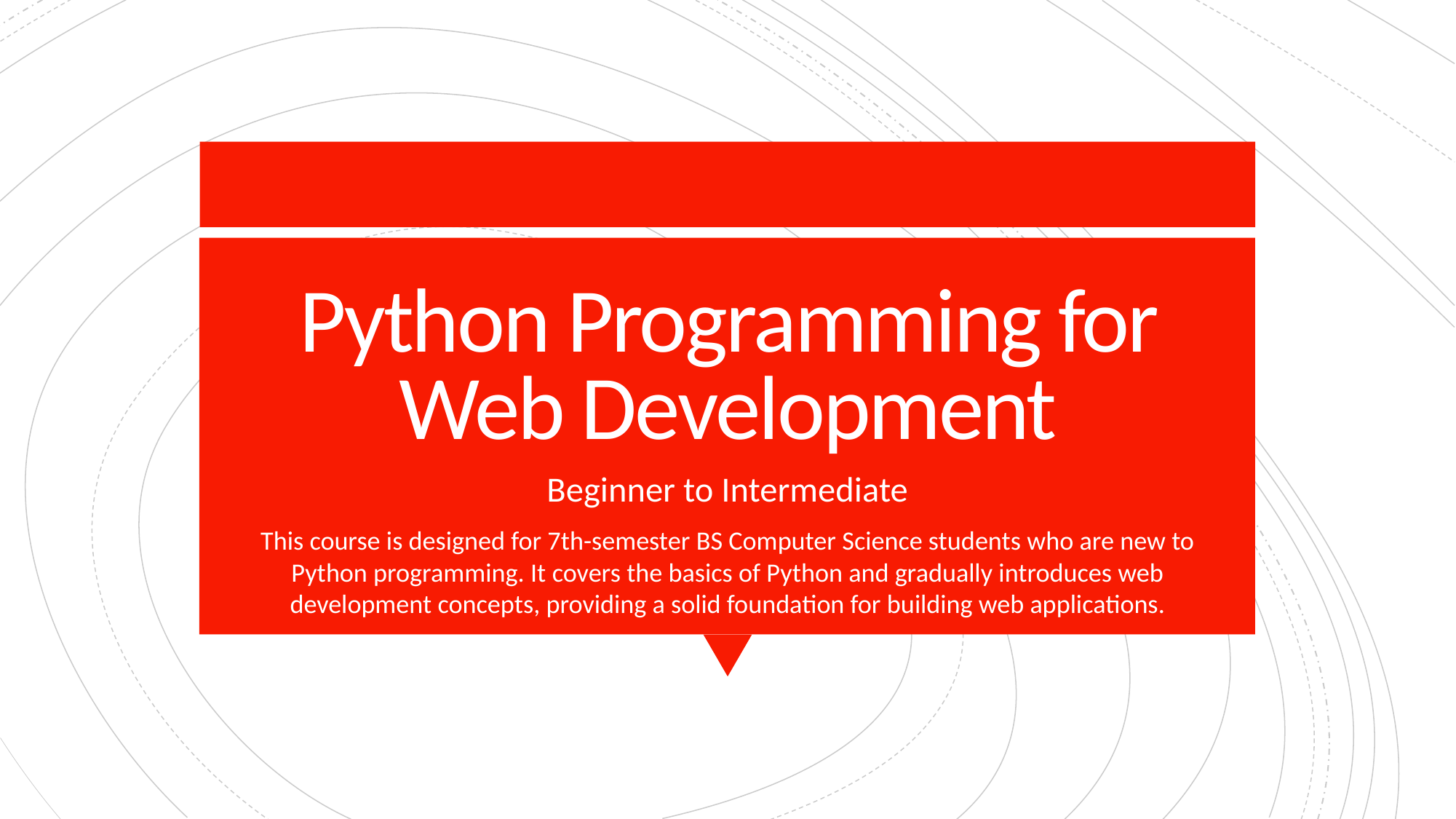

# Python Programming for Web Development
Beginner to Intermediate
This course is designed for 7th-semester BS Computer Science students who are new to Python programming. It covers the basics of Python and gradually introduces web development concepts, providing a solid foundation for building web applications.